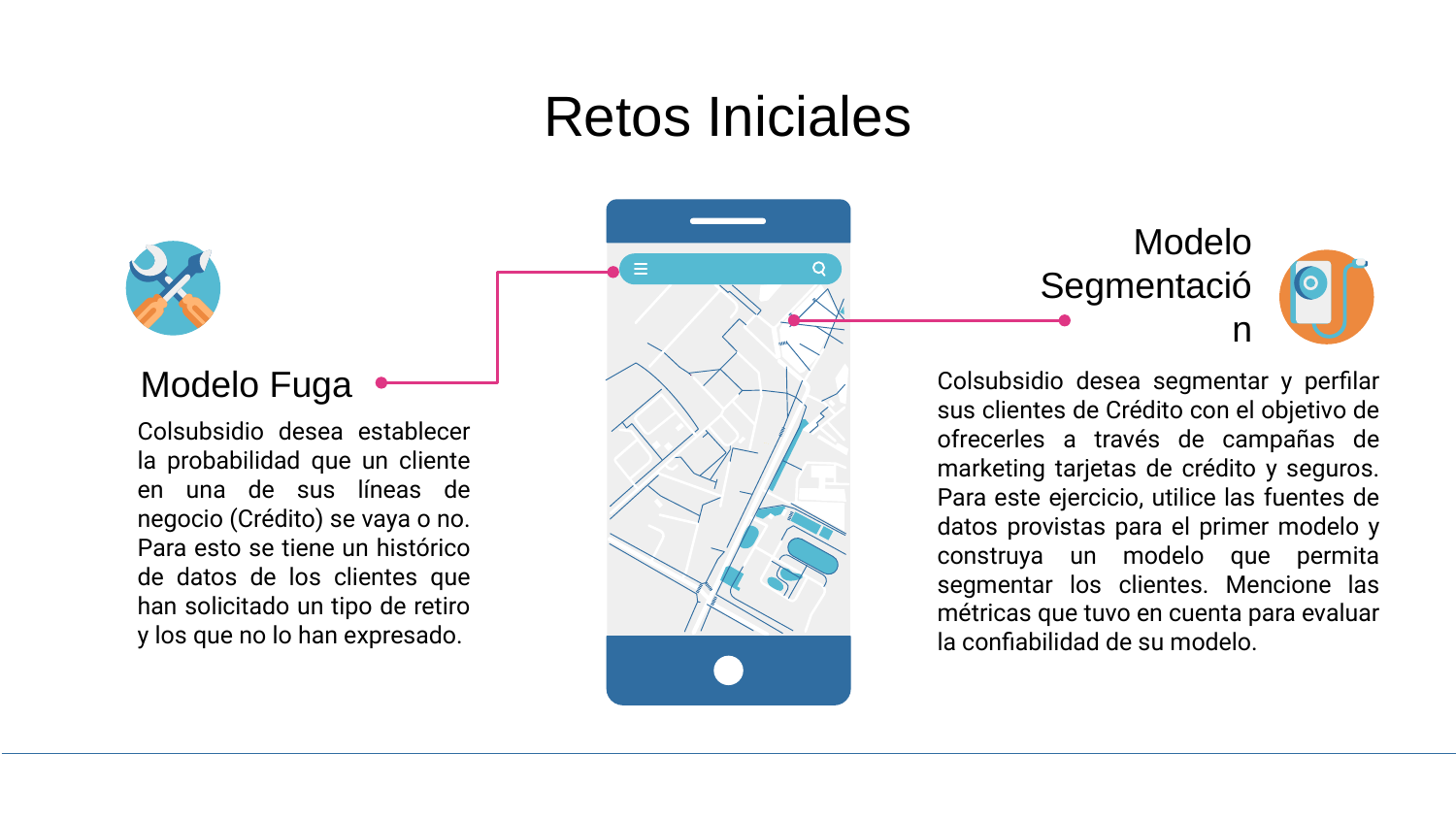

# Retos Iniciales

Modelo Segmentación
Modelo Fuga
Colsubsidio desea establecer la probabilidad que un cliente en una de sus líneas de negocio (Crédito) se vaya o no. Para esto se tiene un histórico de datos de los clientes que han solicitado un tipo de retiro y los que no lo han expresado.
Colsubsidio desea segmentar y perfilar sus clientes de Crédito con el objetivo de ofrecerles a través de campañas de marketing tarjetas de crédito y seguros. Para este ejercicio, utilice las fuentes de datos provistas para el primer modelo y construya un modelo que permita segmentar los clientes. Mencione las métricas que tuvo en cuenta para evaluar la confiabilidad de su modelo.